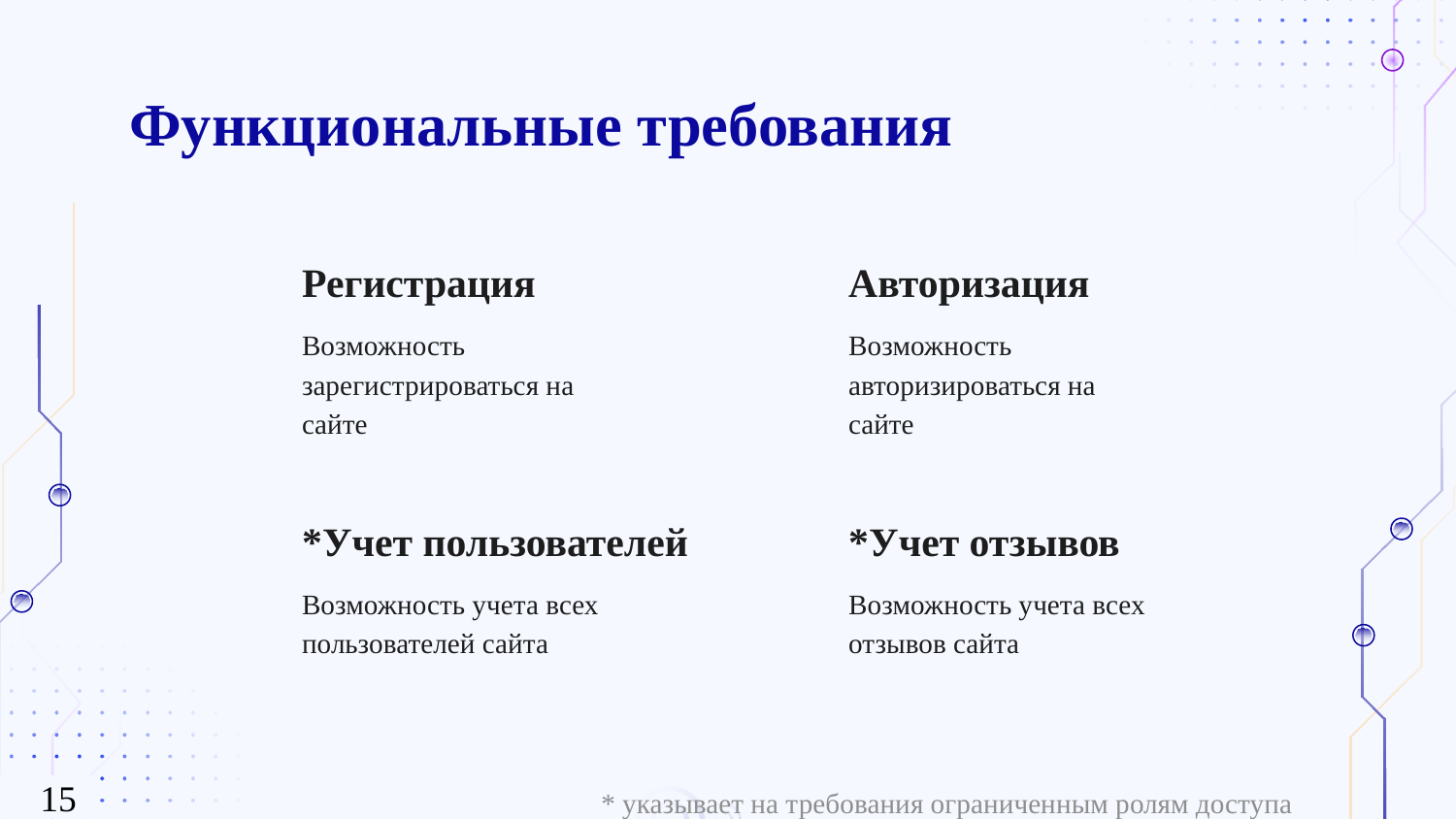

# Функциональные требования
Регистрация
Авторизация
Возможность зарегистрироваться на сайте
Возможность авторизироваться на сайте
*Учет пользователей
*Учет отзывов
Возможность учета всех пользователей сайта
Возможность учета всех отзывов сайта
* указывает на требования ограниченным ролям доступа
15